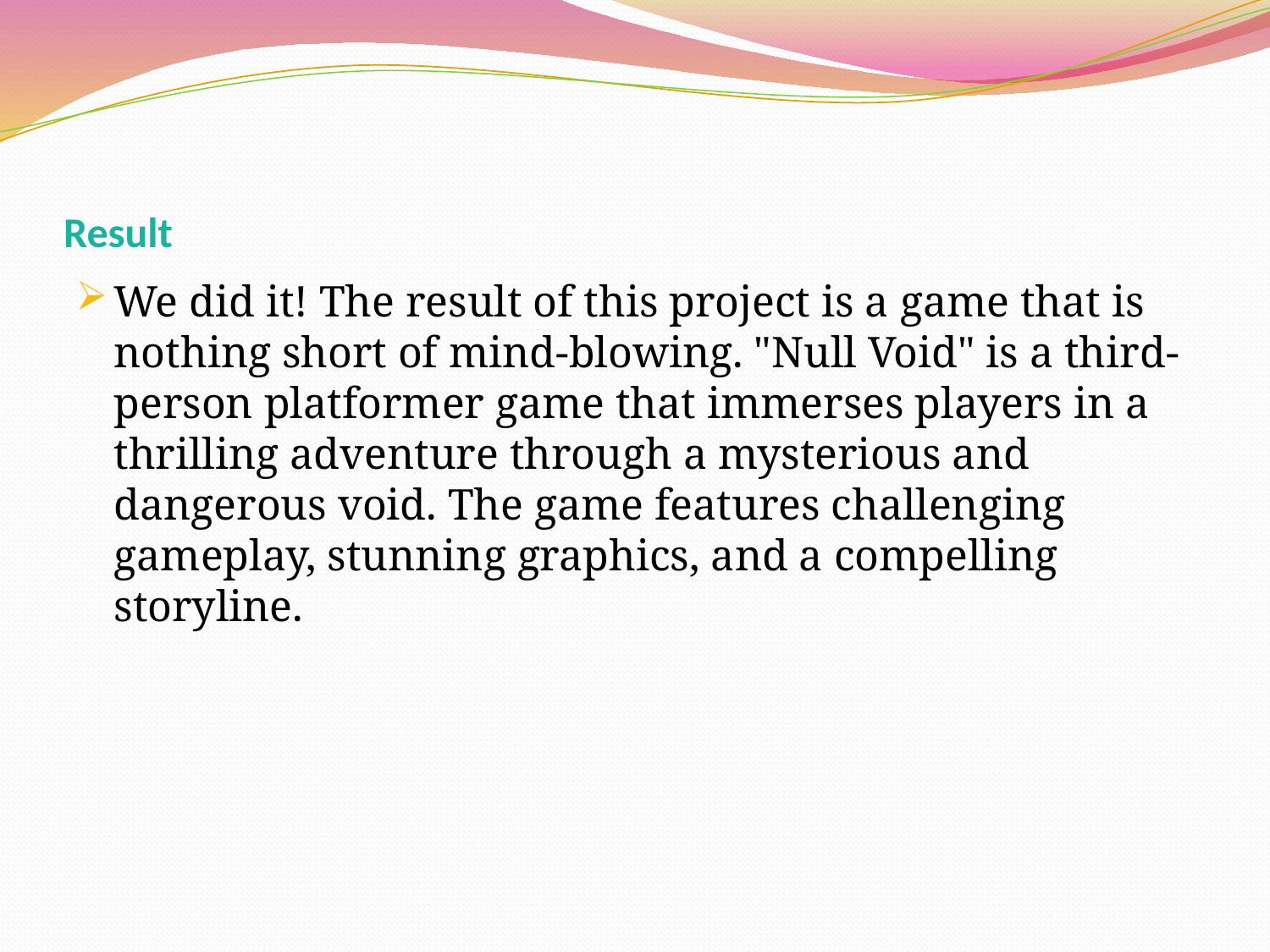

# Result
We did it! The result of this project is a game that is nothing short of mind-blowing. "Null Void" is a third-person platformer game that immerses players in a thrilling adventure through a mysterious and dangerous void. The game features challenging gameplay, stunning graphics, and a compelling storyline.